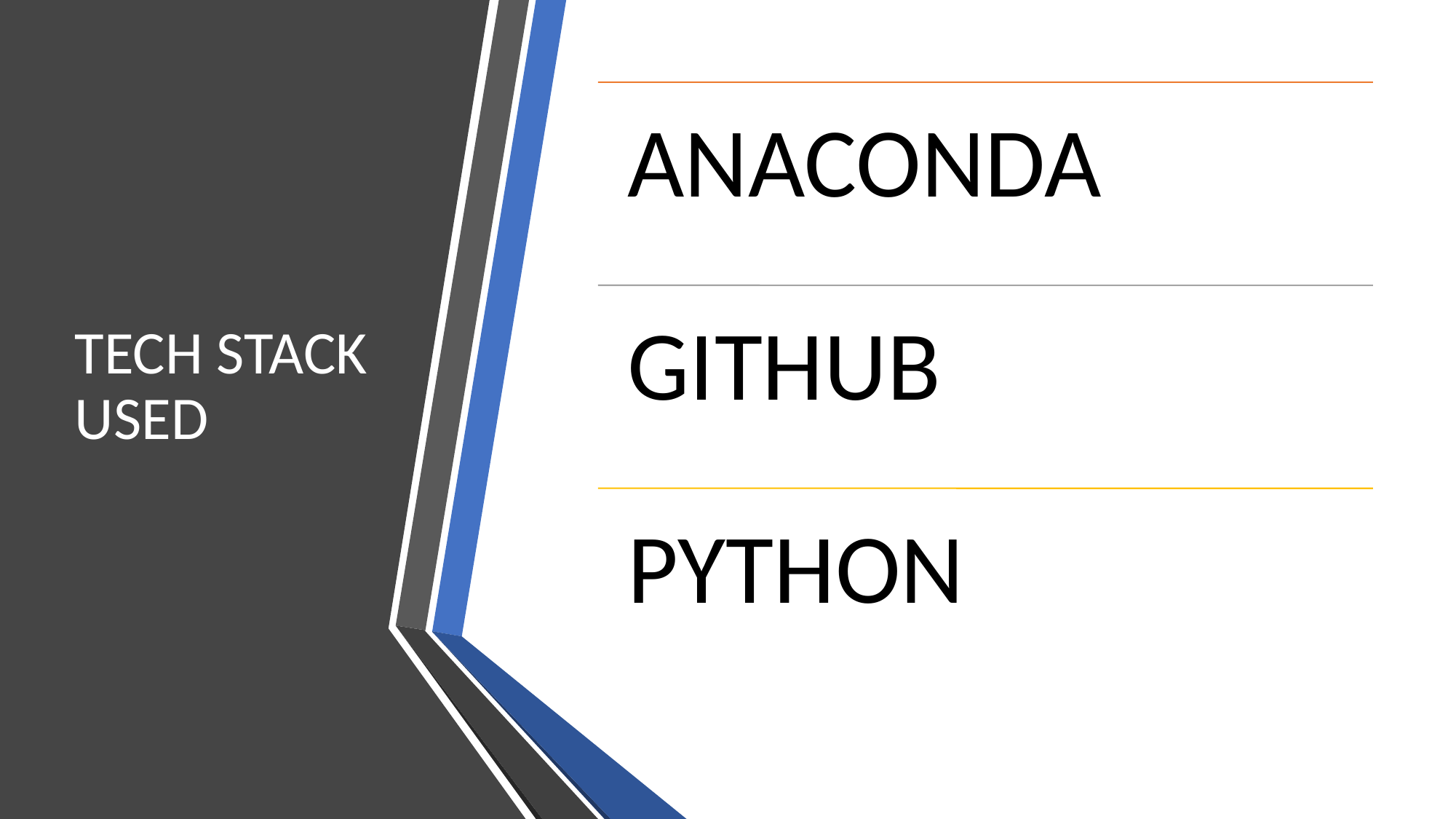

# TECH STACK USED
ANACONDA
GITHUB
PYTHON